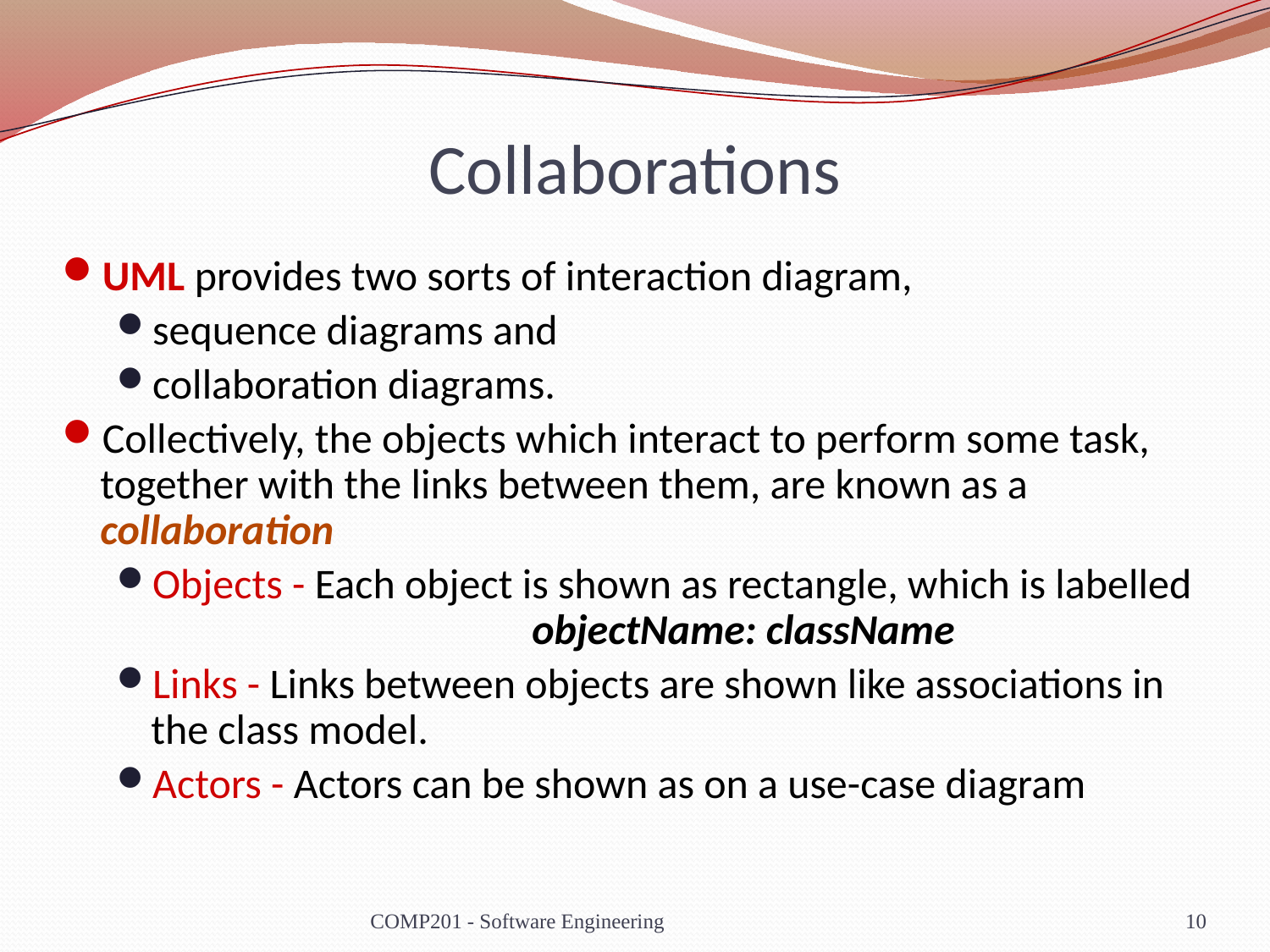

# Collaborations
UML provides two sorts of interaction diagram,
sequence diagrams and
collaboration diagrams.
Collectively, the objects which interact to perform some task, together with the links between them, are known as a collaboration
Objects - Each object is shown as rectangle, which is labelled 			objectName: className
Links - Links between objects are shown like associations in the class model.
Actors - Actors can be shown as on a use-case diagram

COMP201 - Software Engineering
10